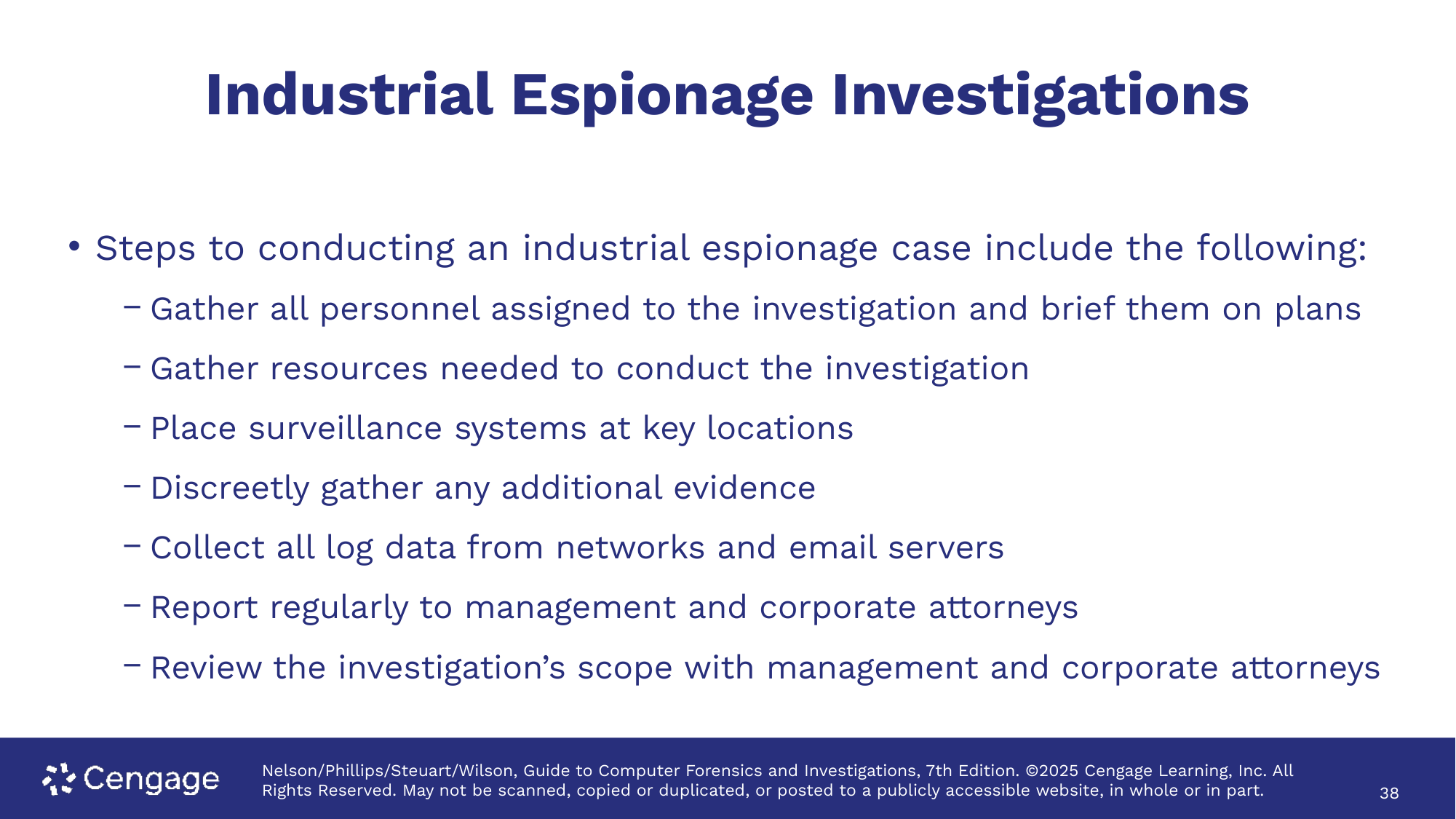

# Industrial Espionage Investigations
Steps to conducting an industrial espionage case include the following:
Gather all personnel assigned to the investigation and brief them on plans
Gather resources needed to conduct the investigation
Place surveillance systems at key locations
Discreetly gather any additional evidence
Collect all log data from networks and email servers
Report regularly to management and corporate attorneys
Review the investigation’s scope with management and corporate attorneys